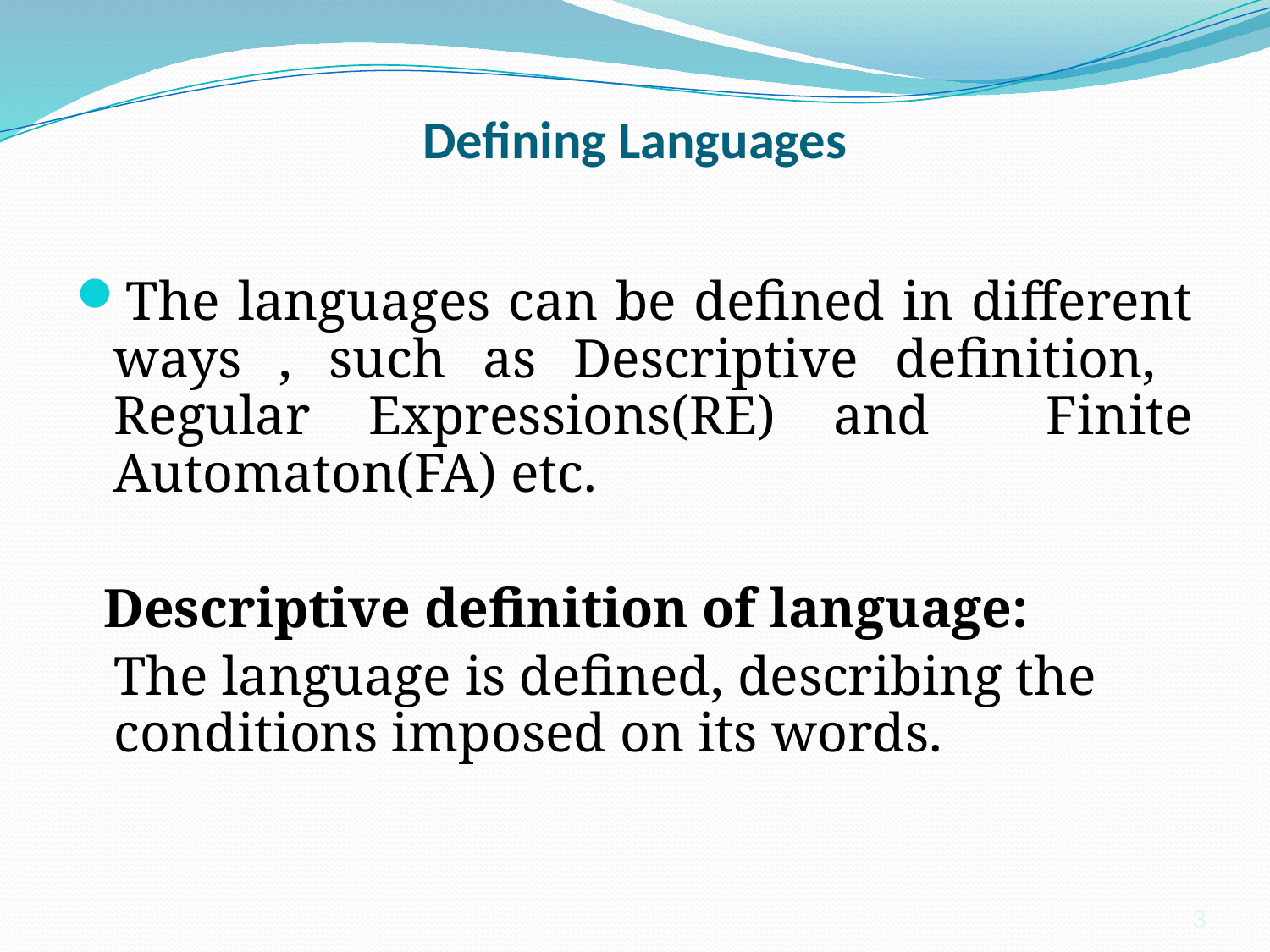

# Defining Languages
The languages can be defined in different ways , such as Descriptive definition,  Regular Expressions(RE) and  Finite Automaton(FA) etc.

  Descriptive definition of language:
	The language is defined, describing the conditions imposed on its words.
3